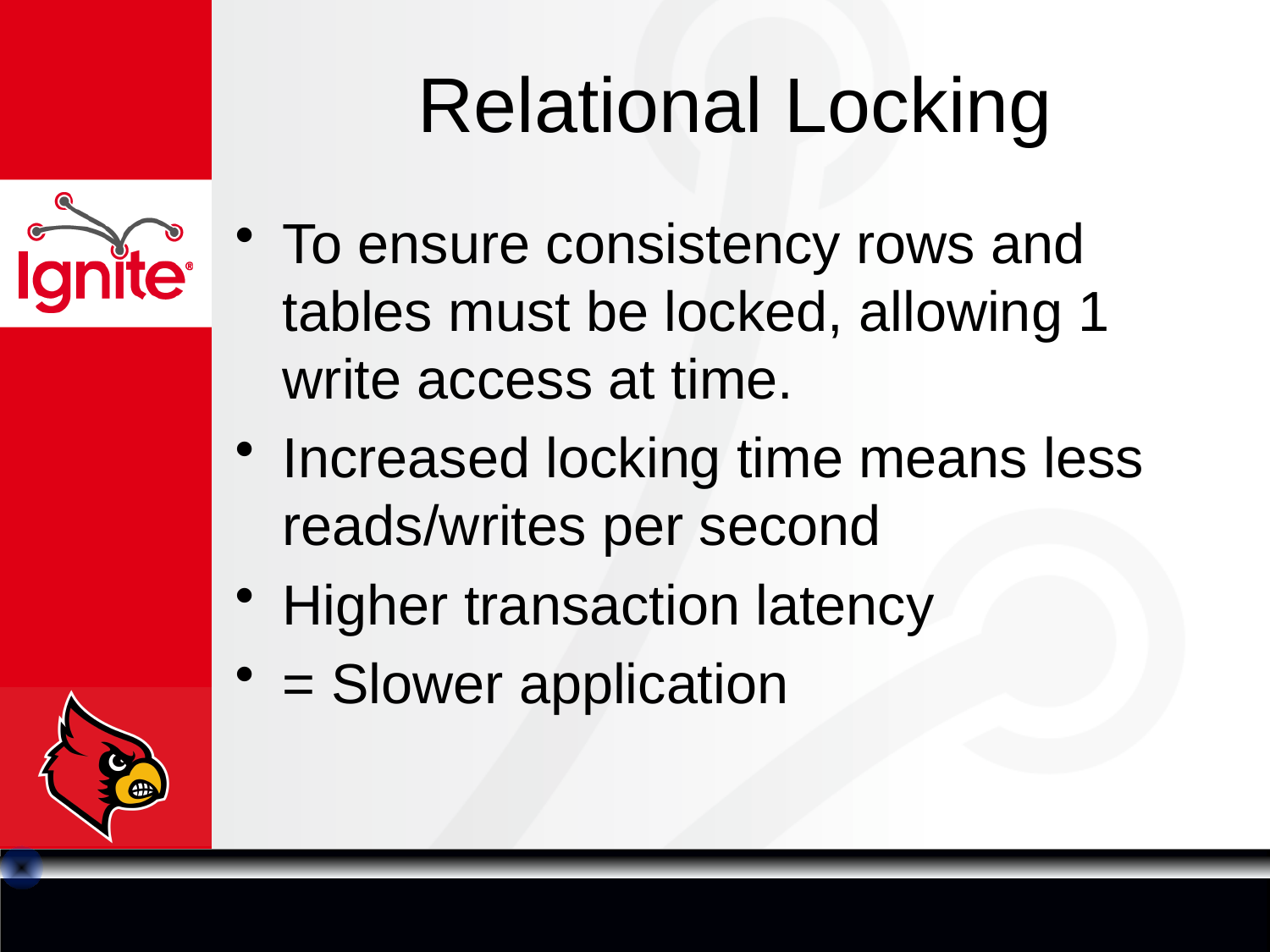

# Relational Locking
To ensure consistency rows and tables must be locked, allowing 1 write access at time.
Increased locking time means less reads/writes per second
Higher transaction latency
= Slower application